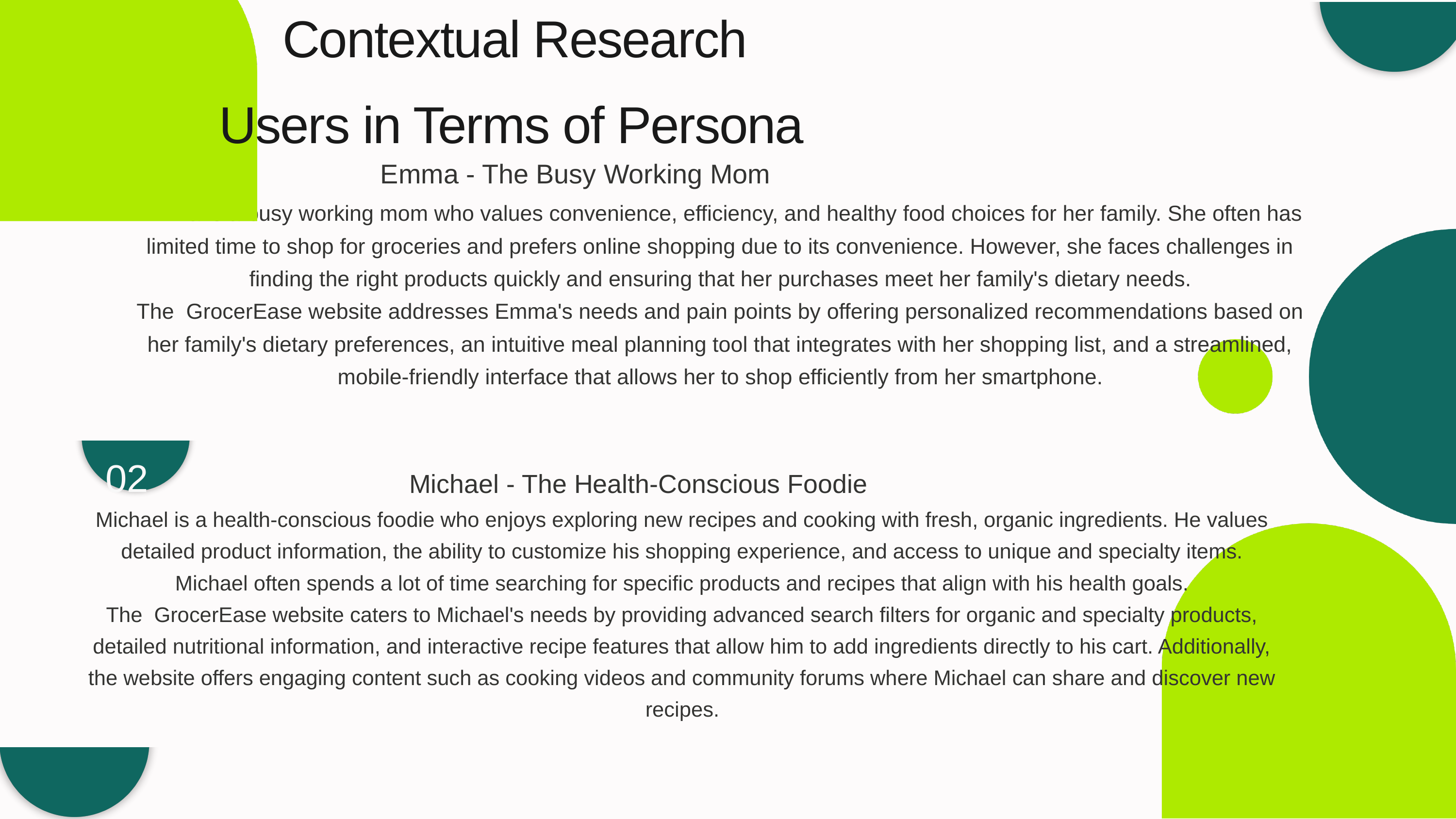

Contextual Research

Users in Terms of Persona

01
Emma - The Busy Working Mom
Emma is a busy working mom who values convenience, efficiency, and healthy food choices for her family. She often has limited time to shop for groceries and prefers online shopping due to its convenience. However, she faces challenges in finding the right products quickly and ensuring that her purchases meet her family's dietary needs.
The  GrocerEase website addresses Emma's needs and pain points by offering personalized recommendations based on her family's dietary preferences, an intuitive meal planning tool that integrates with her shopping list, and a streamlined, mobile-friendly interface that allows her to shop efficiently from her smartphone.

02
Michael - The Health-Conscious Foodie
Michael is a health-conscious foodie who enjoys exploring new recipes and cooking with fresh, organic ingredients. He values detailed product information, the ability to customize his shopping experience, and access to unique and specialty items. Michael often spends a lot of time searching for specific products and recipes that align with his health goals.
The  GrocerEase website caters to Michael's needs by providing advanced search filters for organic and specialty products, detailed nutritional information, and interactive recipe features that allow him to add ingredients directly to his cart. Additionally, the website offers engaging content such as cooking videos and community forums where Michael can share and discover new recipes.